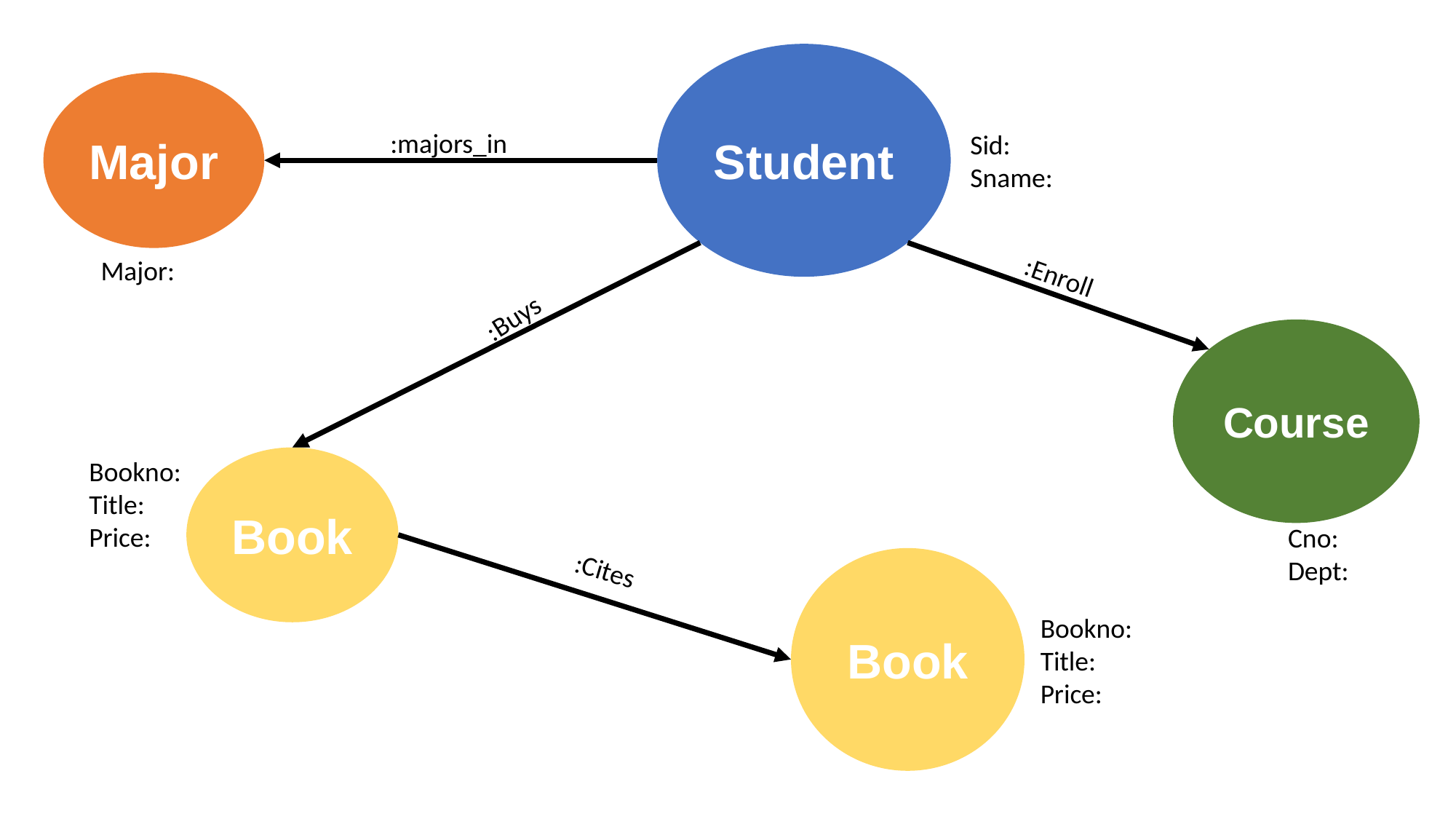

Student
Major
:majors_in
Sid:
Sname:
Major:
:Enroll
:Buys
Course
Book
Bookno:
Title:
Price:
Cno:
Dept:
:Cites
Book
Bookno:
Title:
Price: